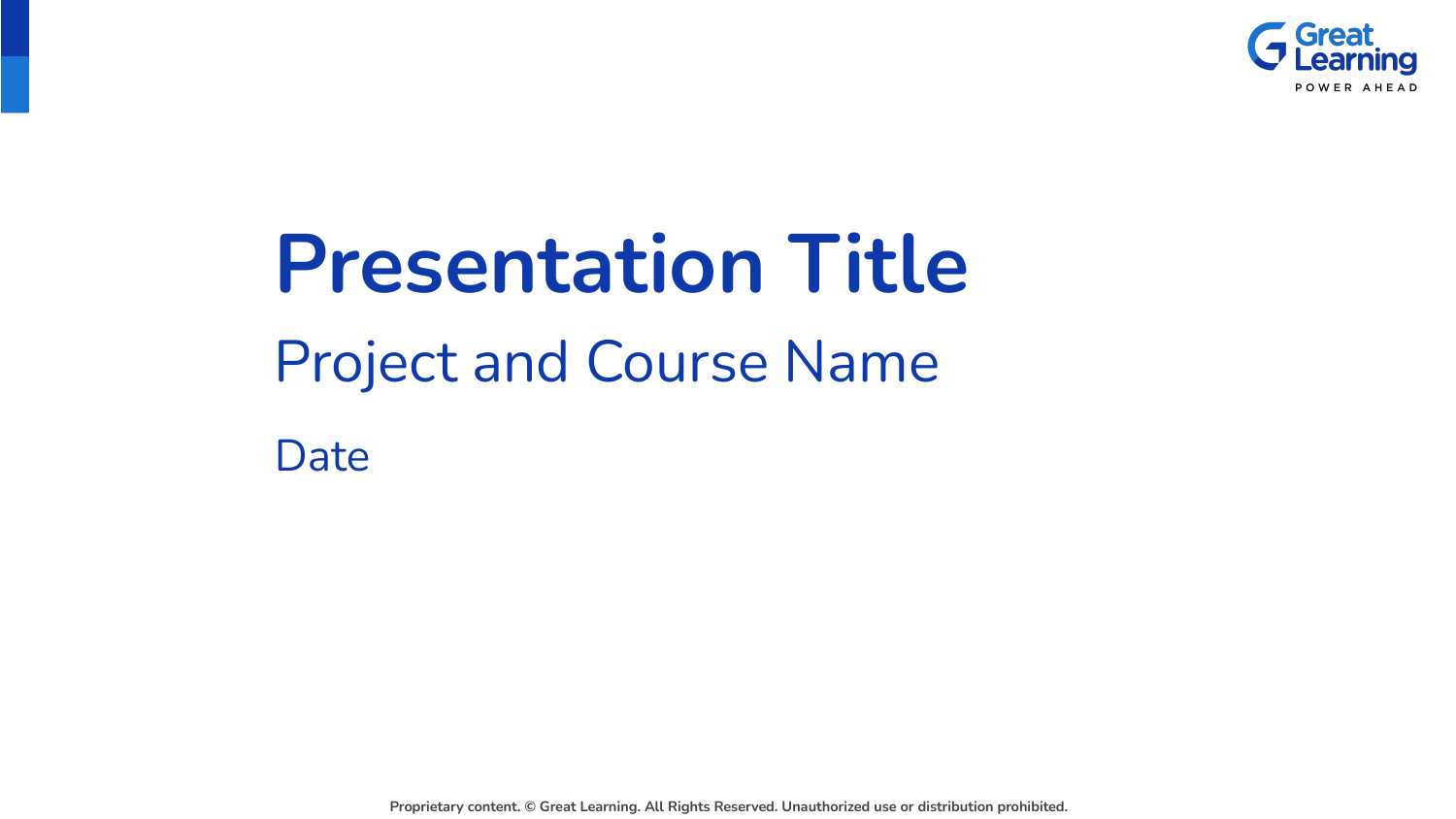

Presentation Title
Project and Course Name
Date